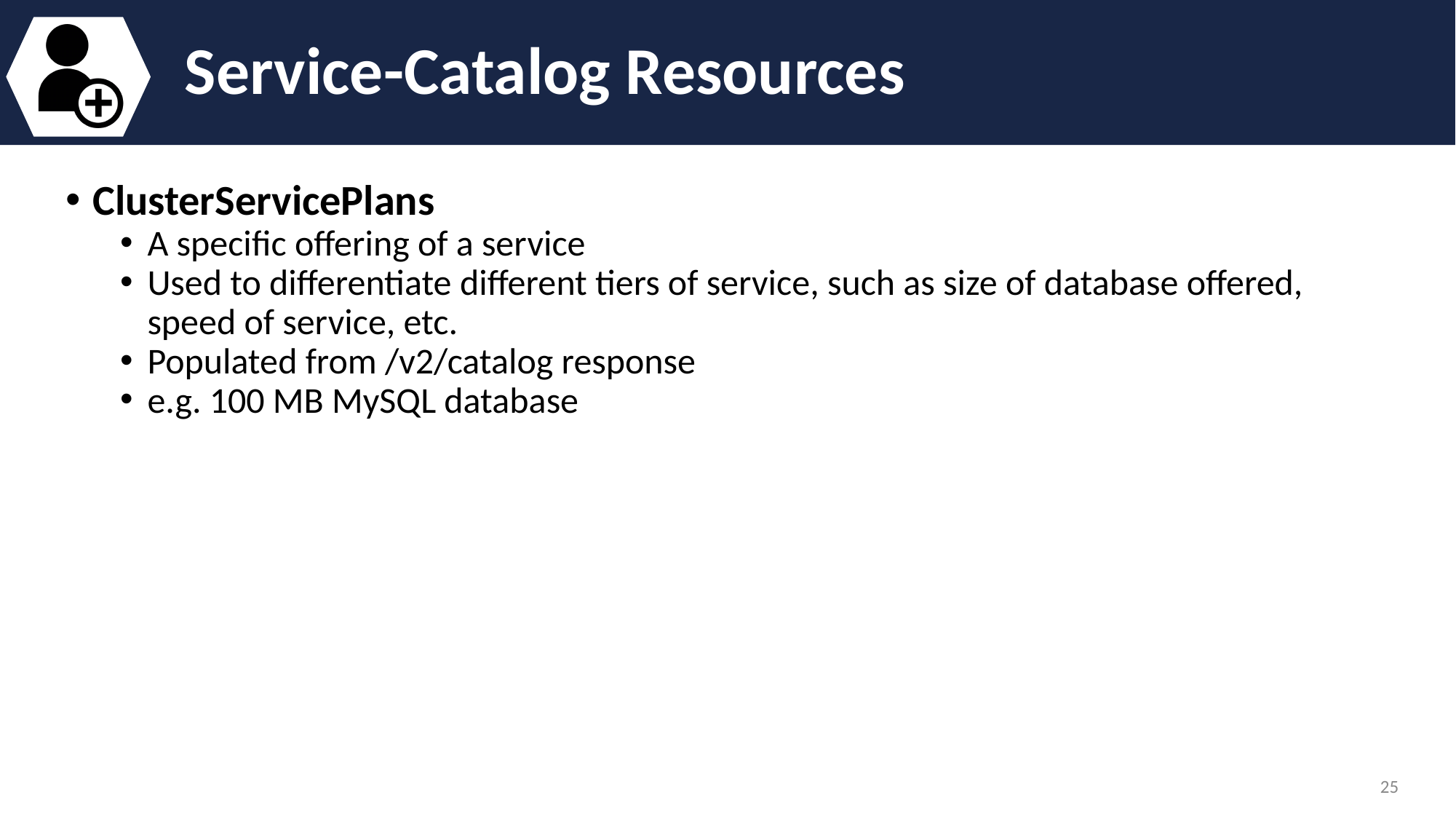

# Service-Catalog Resources
ClusterServicePlans
A specific offering of a service
Used to differentiate different tiers of service, such as size of database offered, speed of service, etc.
Populated from /v2/catalog response
e.g. 100 MB MySQL database
25